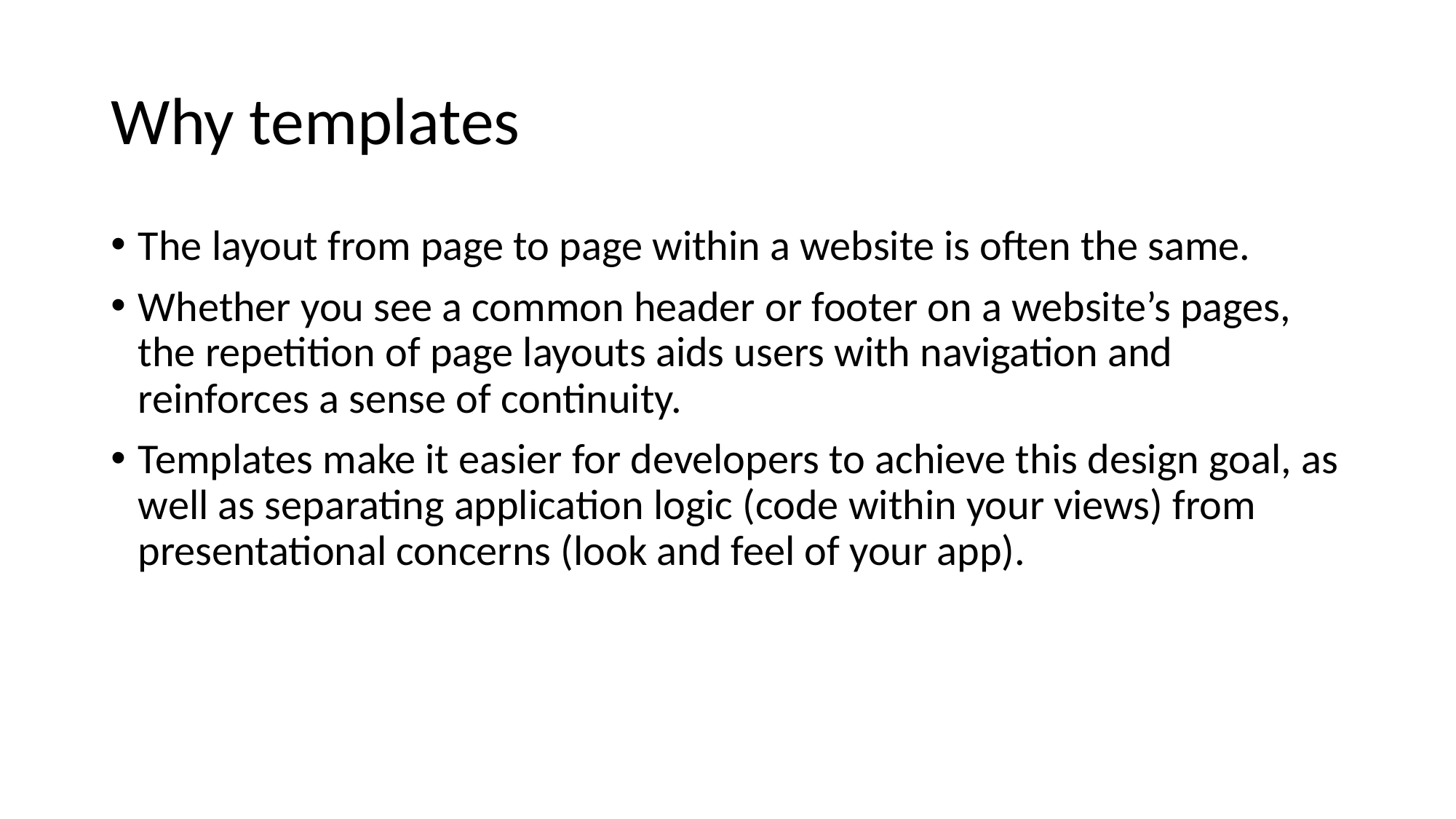

# Why templates
The layout from page to page within a website is often the same.
Whether you see a common header or footer on a website’s pages, the repetition of page layouts aids users with navigation and reinforces a sense of continuity.
Templates make it easier for developers to achieve this design goal, as well as separating application logic (code within your views) from presentational concerns (look and feel of your app).